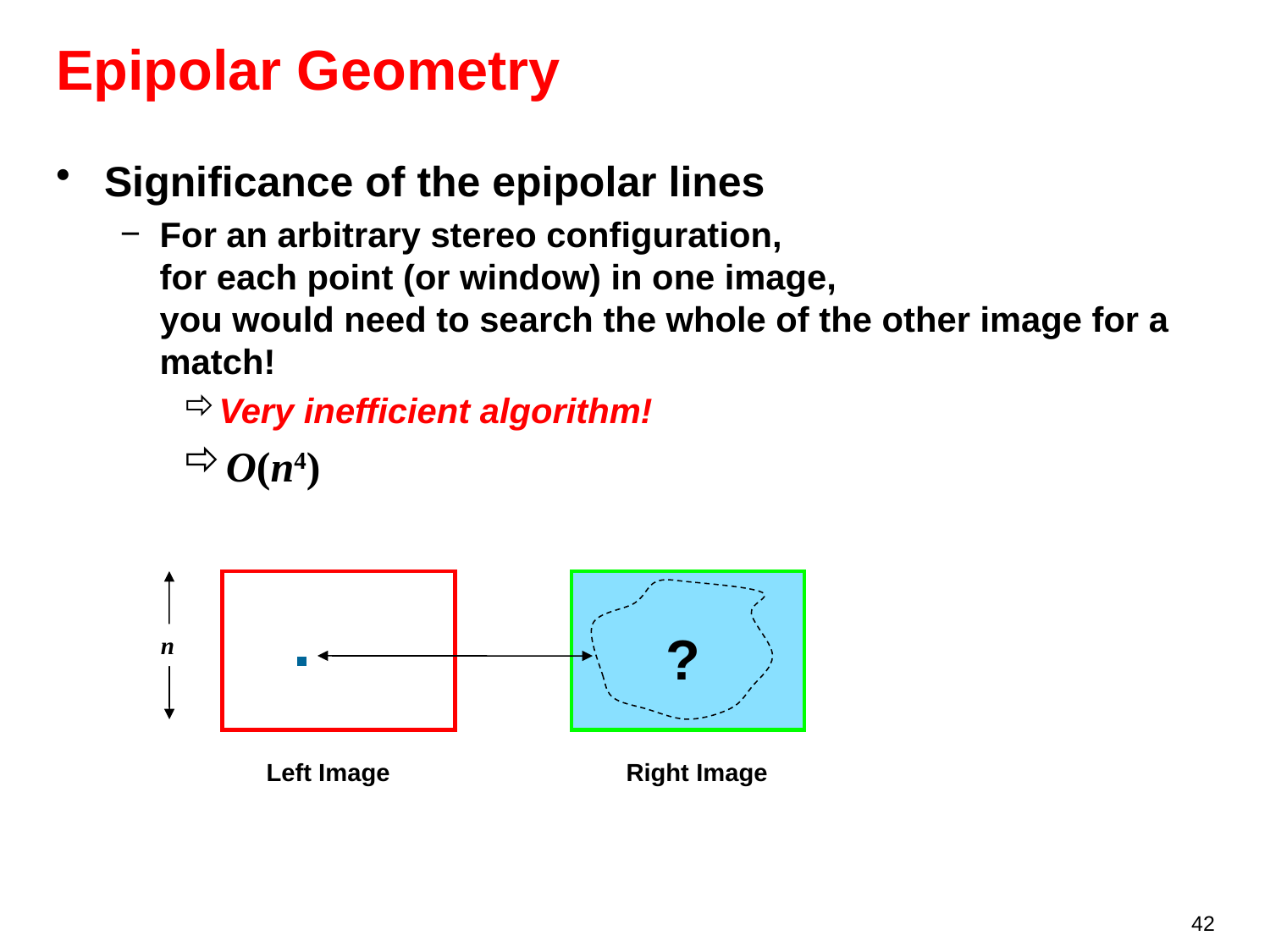

# Epipolar Geometry
Significance of the epipolar lines
For an arbitrary stereo configuration,
for each point (or window) in one image,
you would need to search the whole of the other image for a match!
Very inefficient algorithm!
O(n4)
?

n

Left Image
Right Image
42